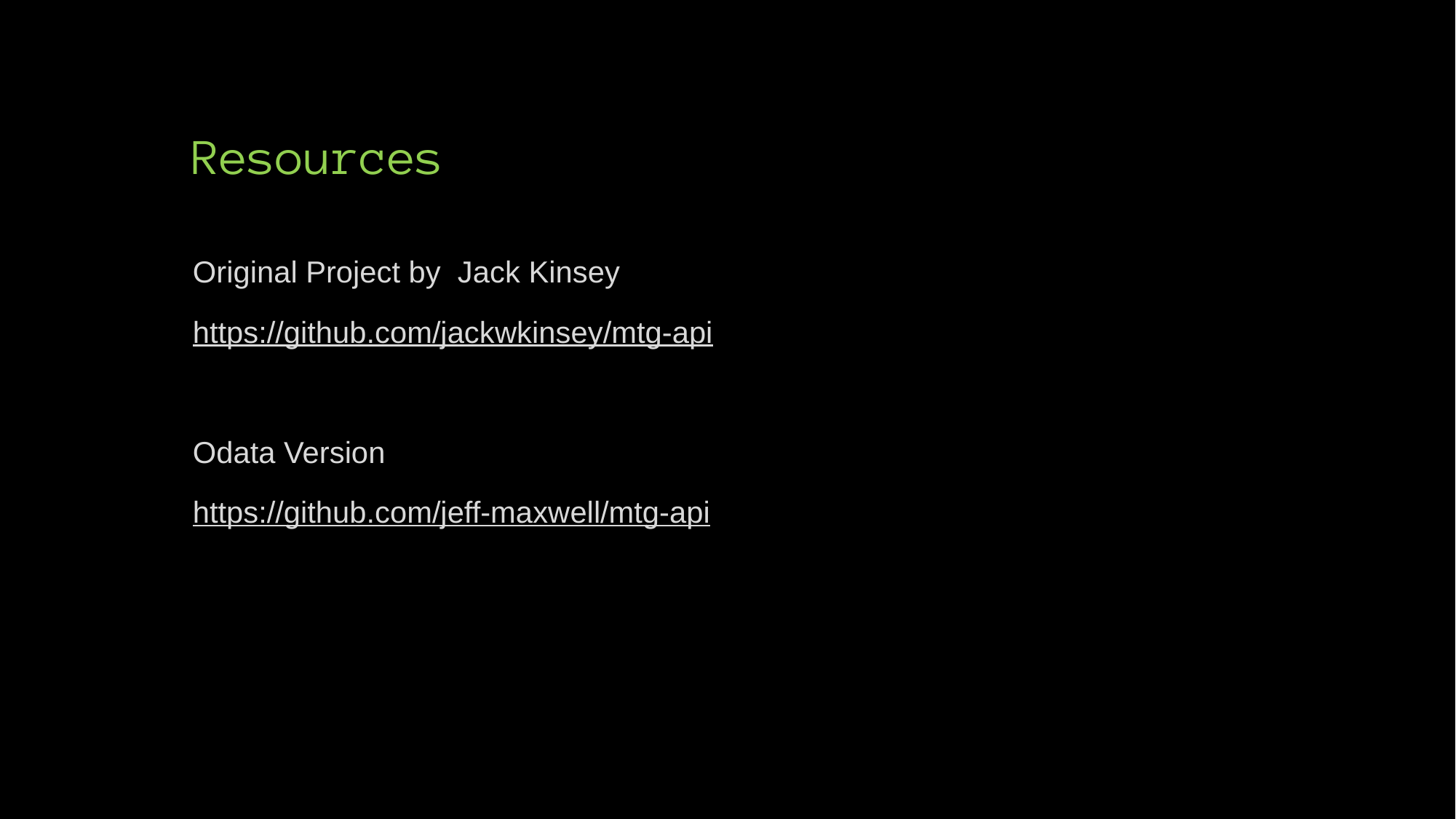

# Resources
Original Project by  Jack Kinsey
https://github.com/jackwkinsey/mtg-api

Odata Version
https://github.com/jeff-maxwell/mtg-api